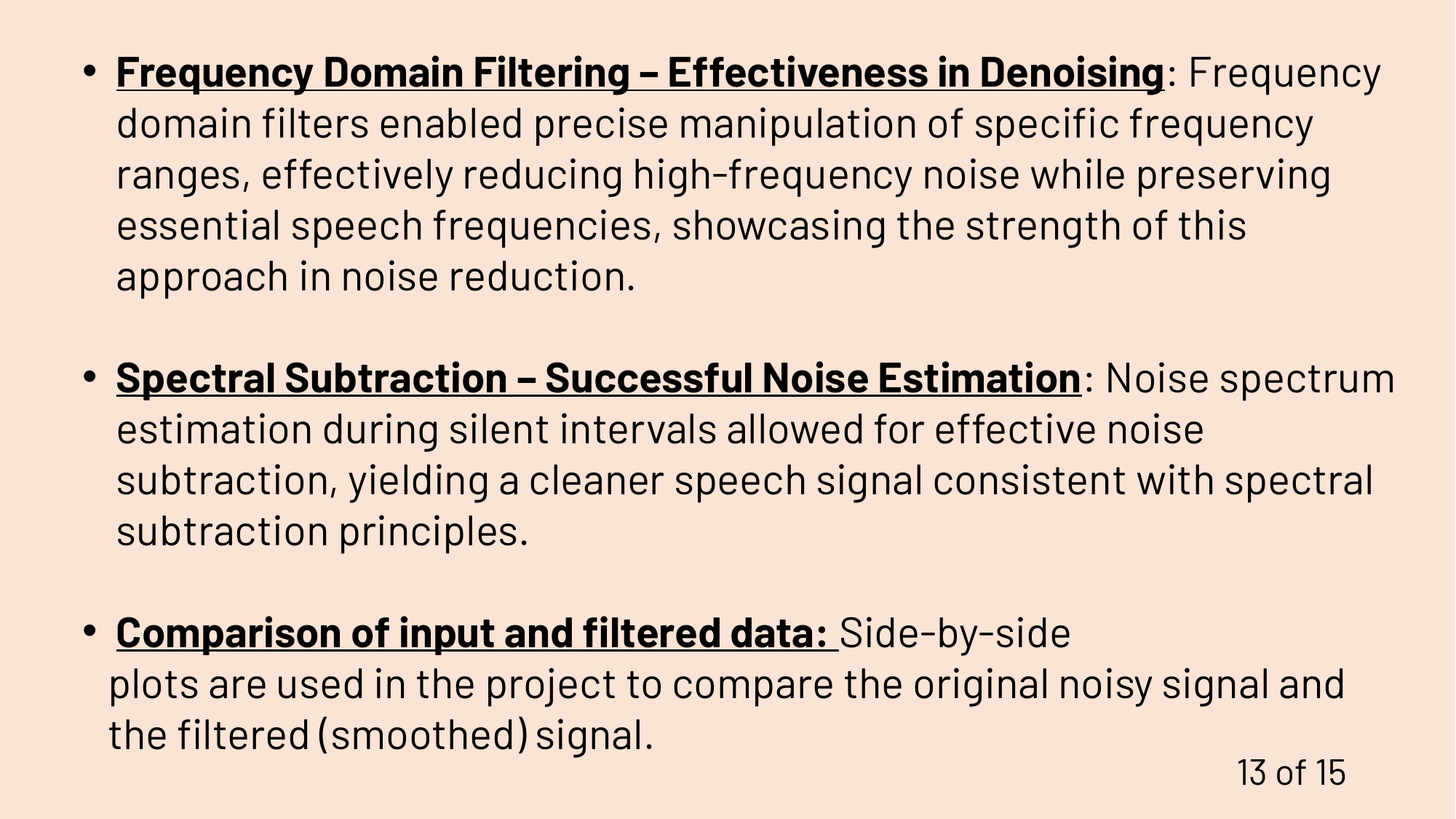

Frequency Domain Filtering – Effectiveness in Denoising: Frequency domain filters enabled precise manipulation of specific frequency ranges, effectively reducing high-frequency noise while preserving essential speech frequencies, showcasing the strength of this approach in noise reduction.

Spectral Subtraction – Successful Noise Estimation: Noise spectrum estimation during silent intervals allowed for effective noise subtraction, yielding a cleaner speech signal consistent with spectral subtraction principles.

Comparison of input and filtered data: Side-by-side
   plots are used in the project to compare the original noisy signal and
   the filtered (smoothed) signal.
13 of 15​